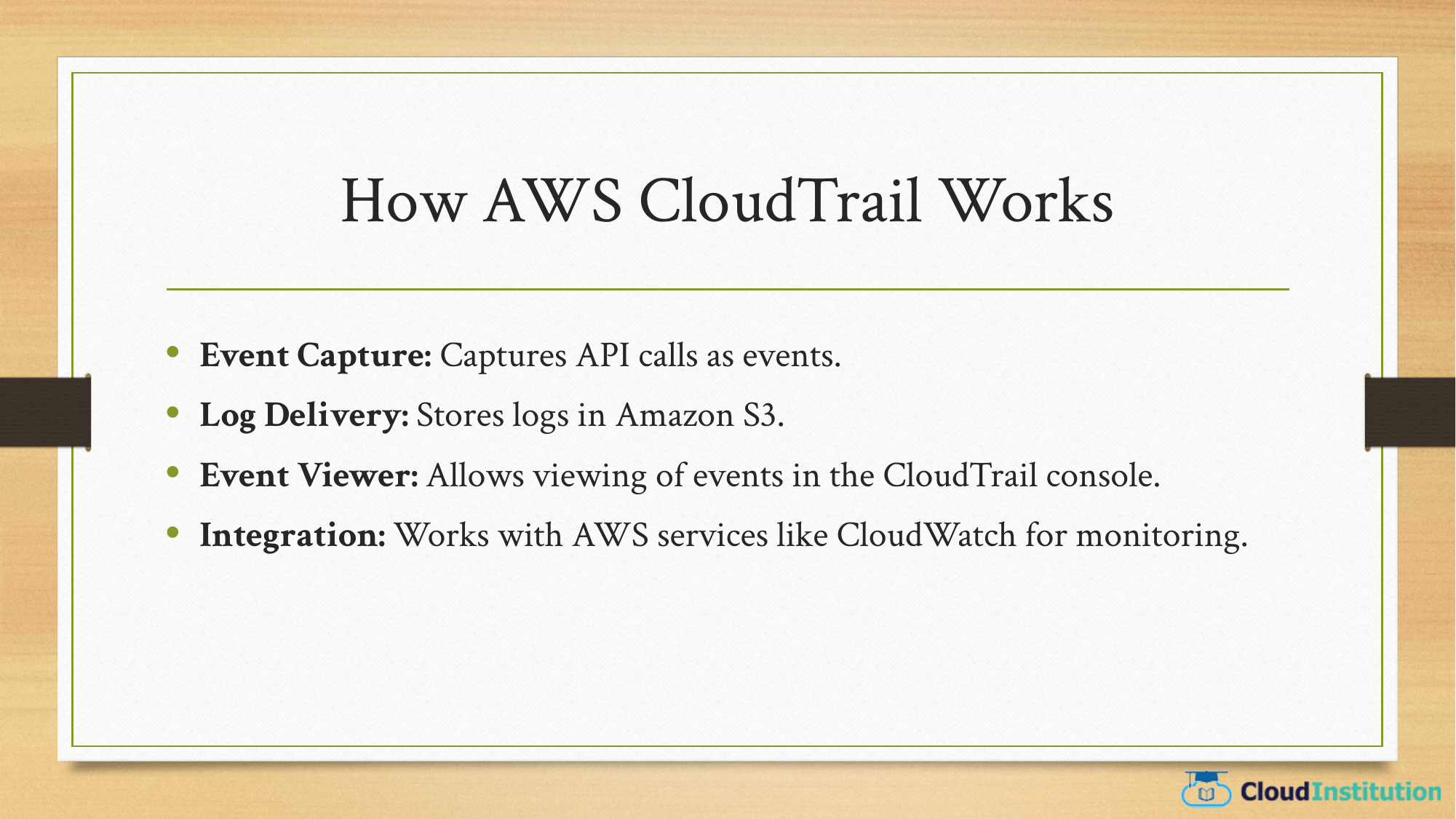

# How AWS CloudTrail Works
Event Capture: Captures API calls as events.
Log Delivery: Stores logs in Amazon S3.
Event Viewer: Allows viewing of events in the CloudTrail console.
Integration: Works with AWS services like CloudWatch for monitoring.